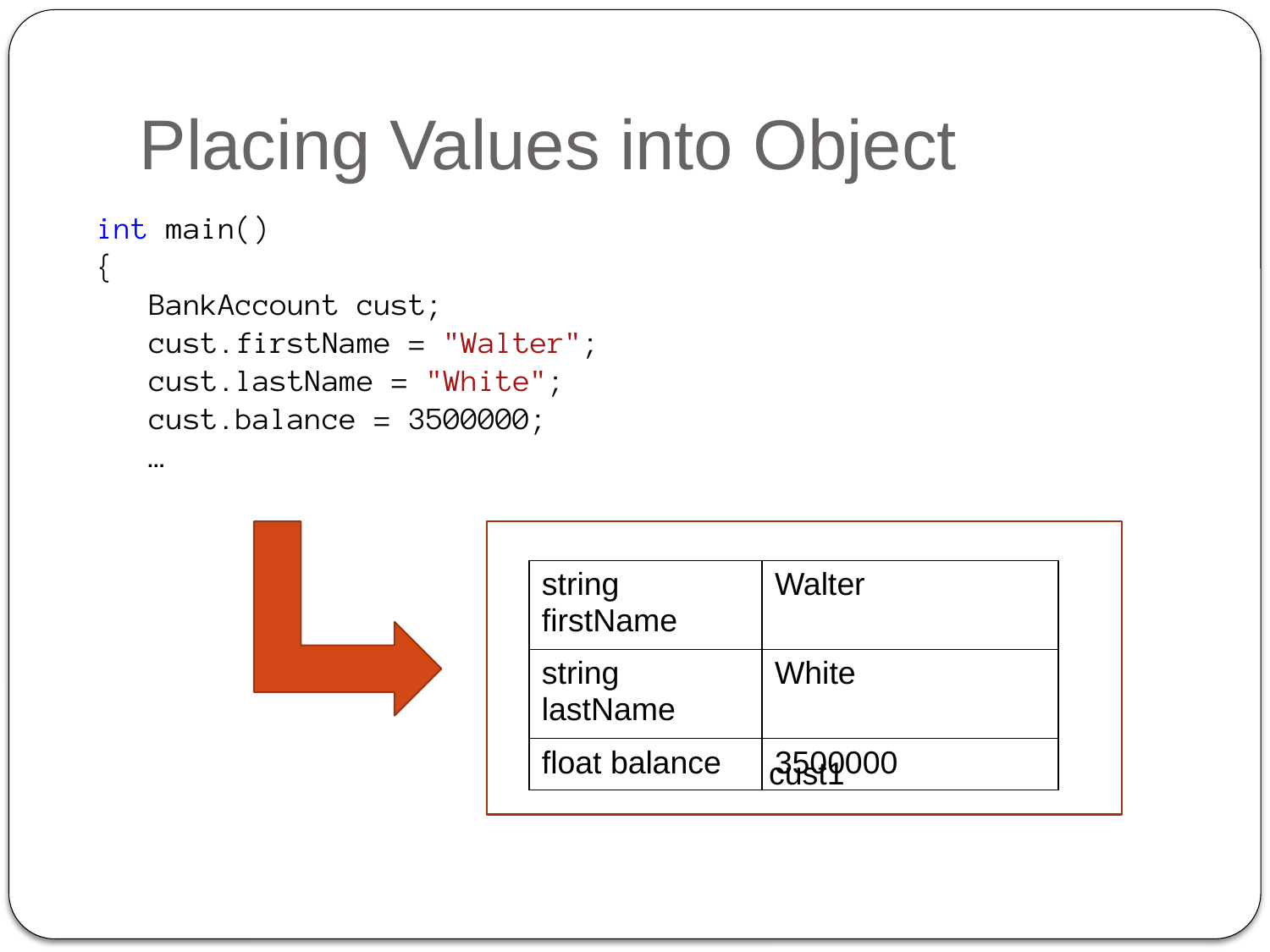

# Placing Values into Object
int main()
{
   BankAccount cust;
   cust.firstName = "Walter";
   cust.lastName = "White";
   cust.balance = 3500000;
   …

| string firstName | Walter |
| --- | --- |
| string lastName | White |
| float balance | 3500000 |
cust1